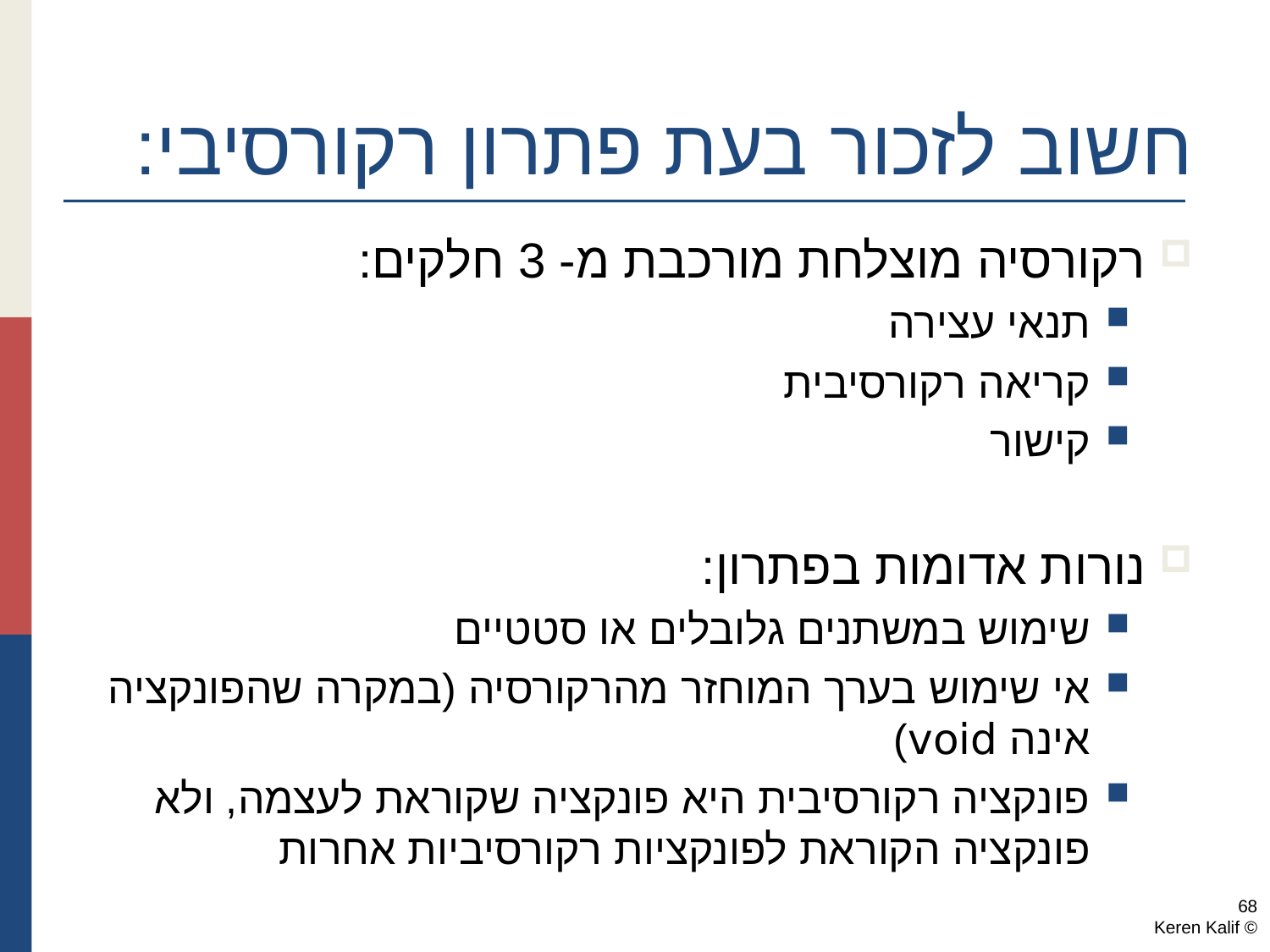

# חשוב לזכור בעת פתרון רקורסיבי:
רקורסיה מוצלחת מורכבת מ- 3 חלקים:
תנאי עצירה
קריאה רקורסיבית
קישור

נורות אדומות בפתרון:
שימוש במשתנים גלובלים או סטטיים
אי שימוש בערך המוחזר מהרקורסיה (במקרה שהפונקציה אינה void)
פונקציה רקורסיבית היא פונקציה שקוראת לעצמה, ולא פונקציה הקוראת לפונקציות רקורסיביות אחרות
68
© Keren Kalif